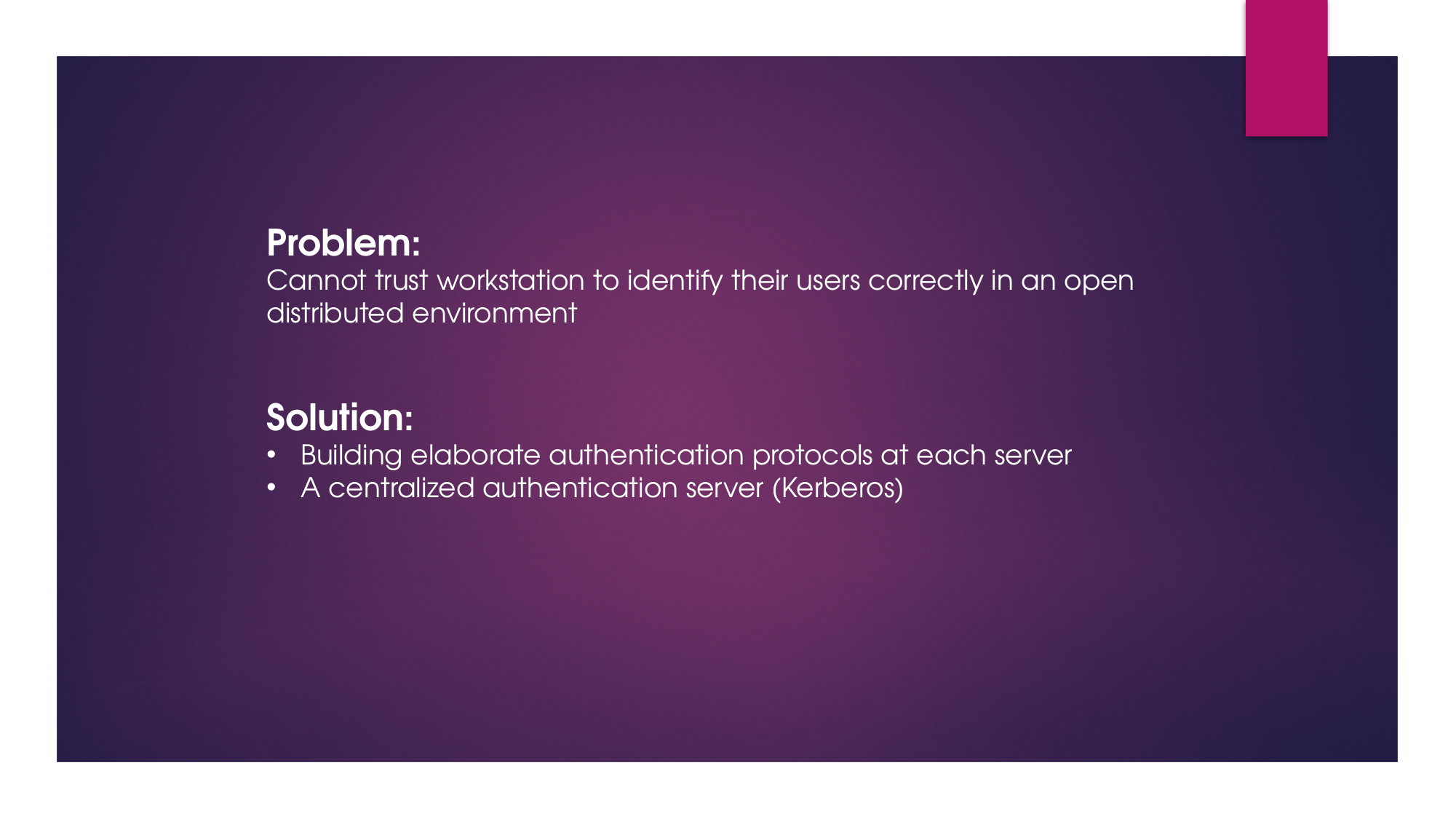

Problem:
Cannot trust workstation to identify their users correctly in an open distributed environment

Solution:
Building elaborate authentication protocols at each server
A centralized authentication server (Kerberos)